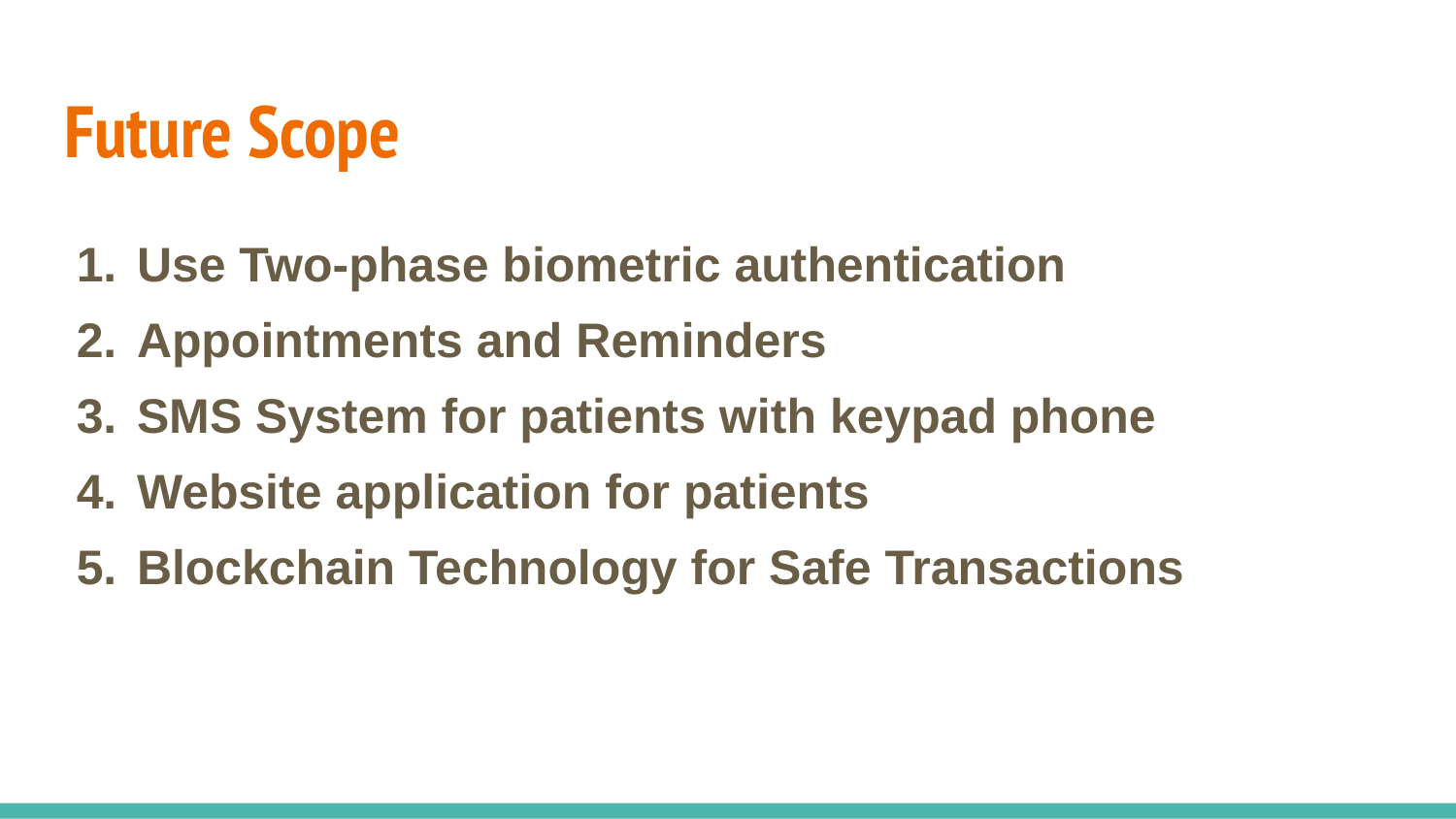

# Future Scope
Use Two-phase biometric authentication
Appointments and Reminders
SMS System for patients with keypad phone
Website application for patients
Blockchain Technology for Safe Transactions